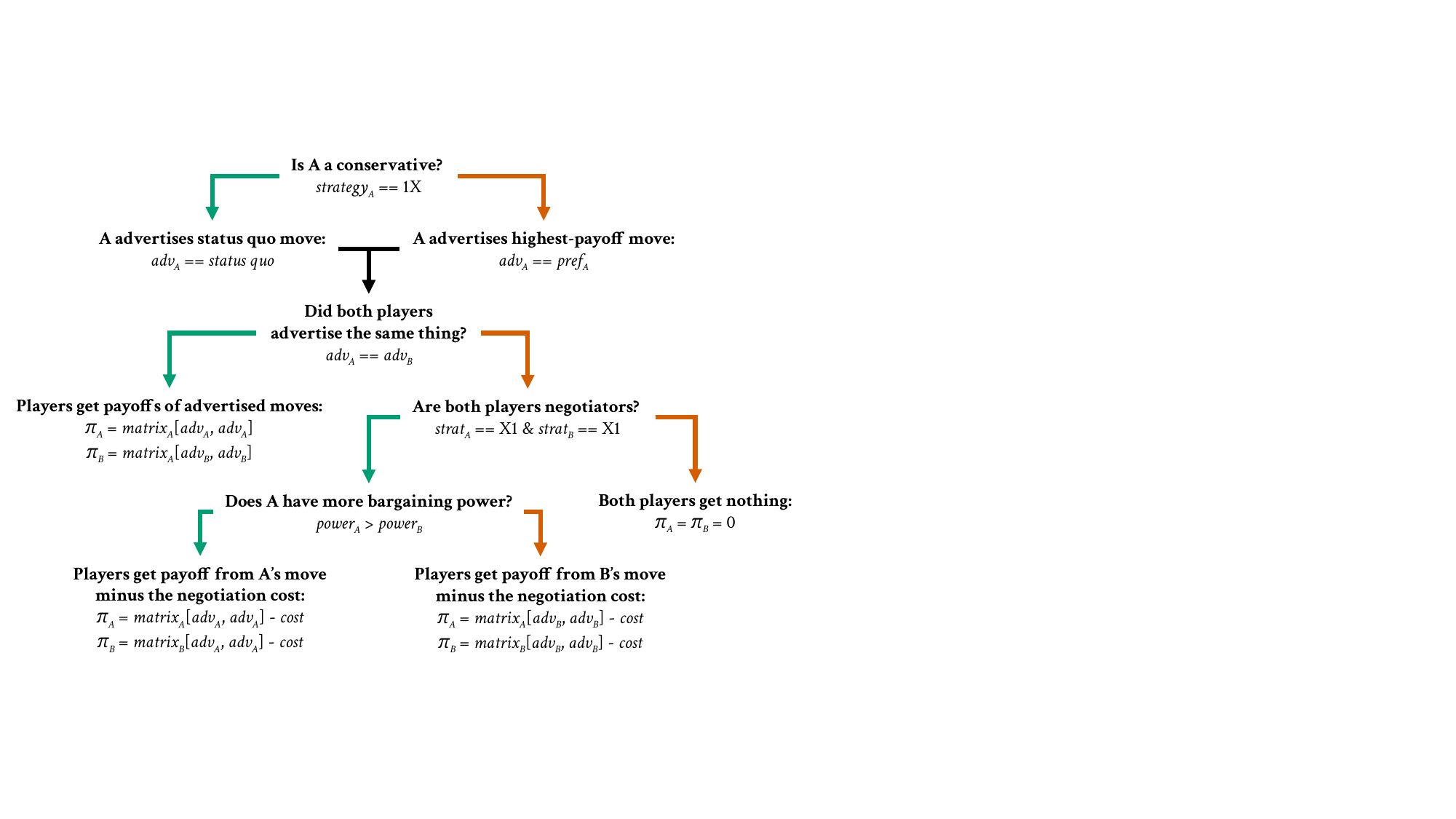

Is A a conservative?
strategyA == 1X
A advertises status quo move:
advA == status quo
A advertises highest-payoff move:
advA == prefA
Did both players advertise the same thing?
advA == advB
Players get payoffs of advertised moves:
πA = matrixA[advA, advA]
πB = matrixA[advB, advB]
Are both players negotiators?
stratA == X1 & stratB == X1
Does A have more bargaining power?
powerA > powerB
Both players get nothing:
πA = πB = 0
Players get payoff from A’s move minus the negotiation cost:
πA = matrixA[advA, advA] - cost
πB = matrixB[advA, advA] - cost
Players get payoff from B’s move minus the negotiation cost:
πA = matrixA[advB, advB] - cost
πB = matrixB[advB, advB] - cost